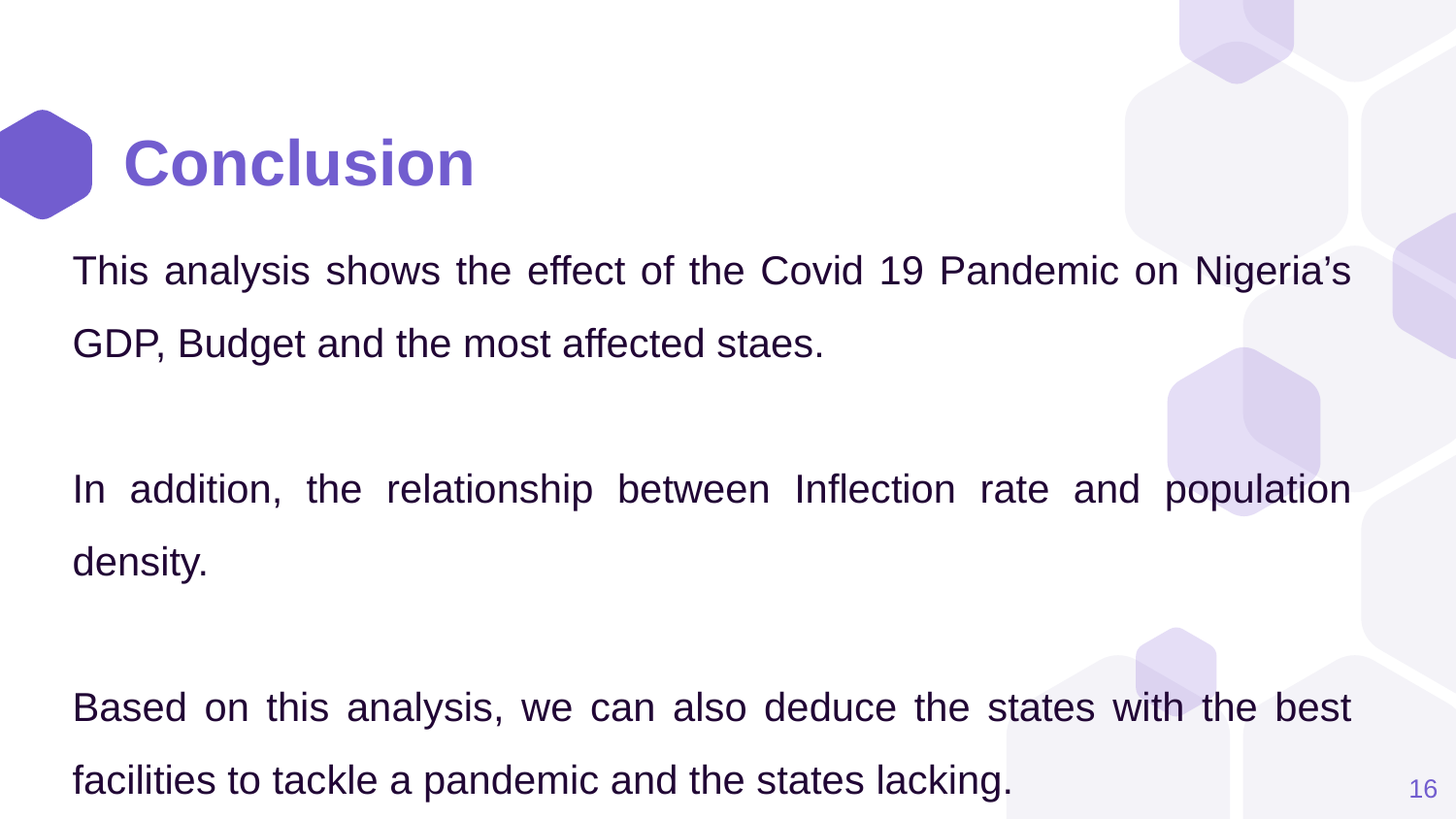

# Conclusion
This analysis shows the effect of the Covid 19 Pandemic on Nigeria’s GDP, Budget and the most affected staes.

In addition, the relationship between Inflection rate and population density.

Based on this analysis, we can also deduce the states with the best facilities to tackle a pandemic and the states lacking.

16